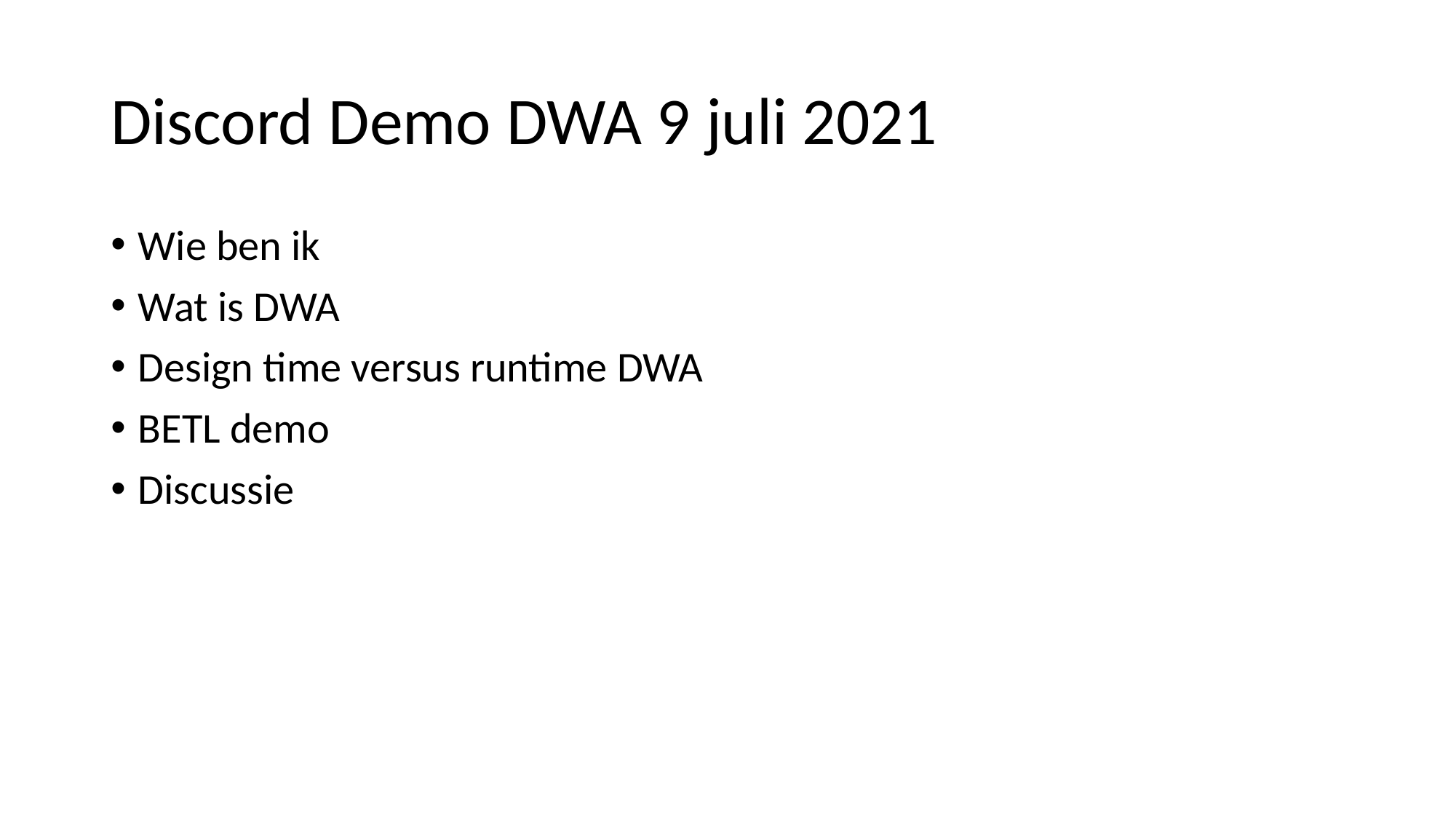

# Discord Demo DWA 9 juli 2021
Wie ben ik
Wat is DWA
Design time versus runtime DWA
BETL demo
Discussie